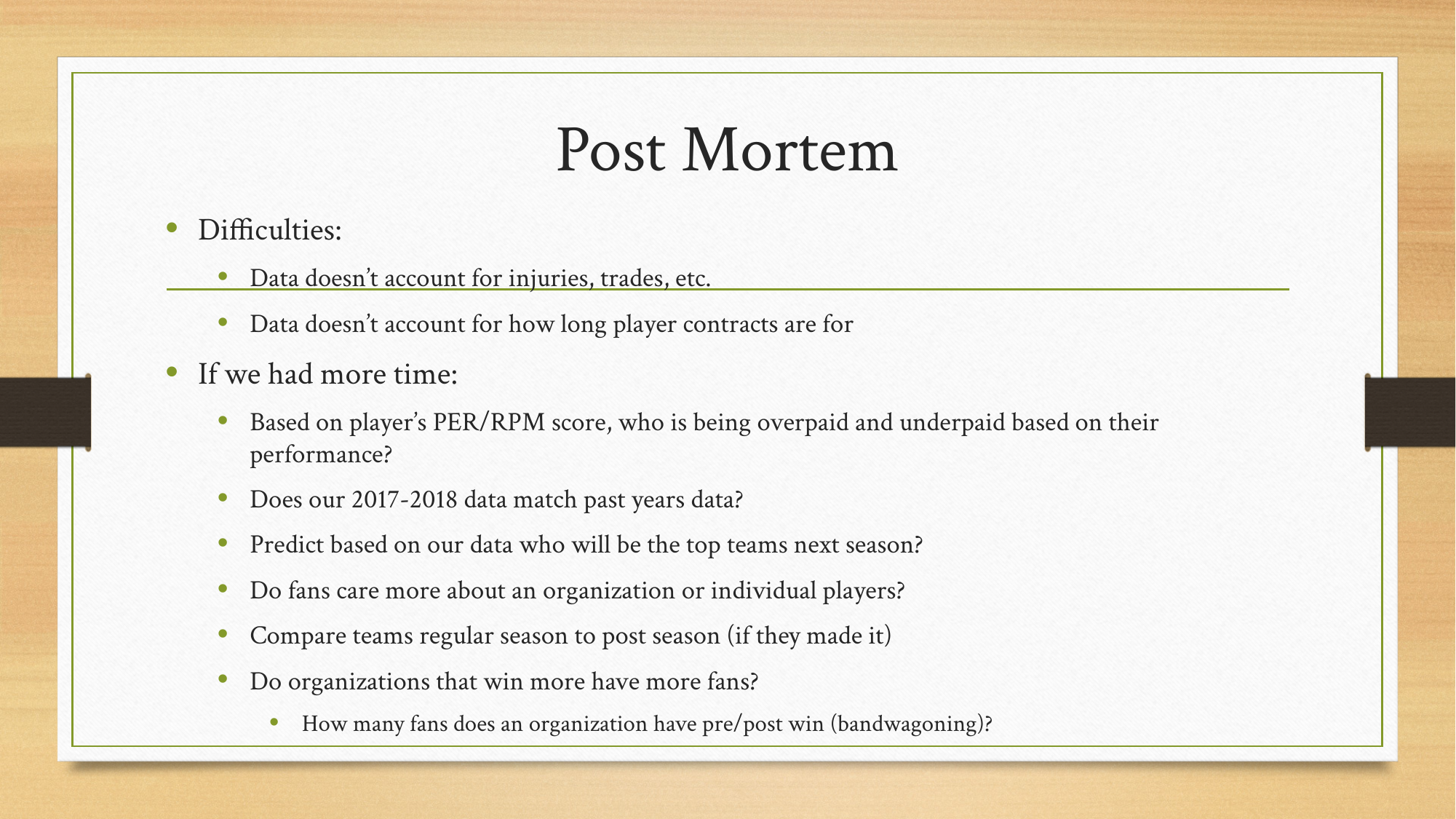

# Post Mortem
Difficulties:
Data doesn’t account for injuries, trades, etc.
Data doesn’t account for how long player contracts are for
If we had more time:
Based on player’s PER/RPM score, who is being overpaid and underpaid based on their performance?
Does our 2017-2018 data match past years data?
Predict based on our data who will be the top teams next season?
Do fans care more about an organization or individual players?
Compare teams regular season to post season (if they made it)
Do organizations that win more have more fans?
How many fans does an organization have pre/post win (bandwagoning)?